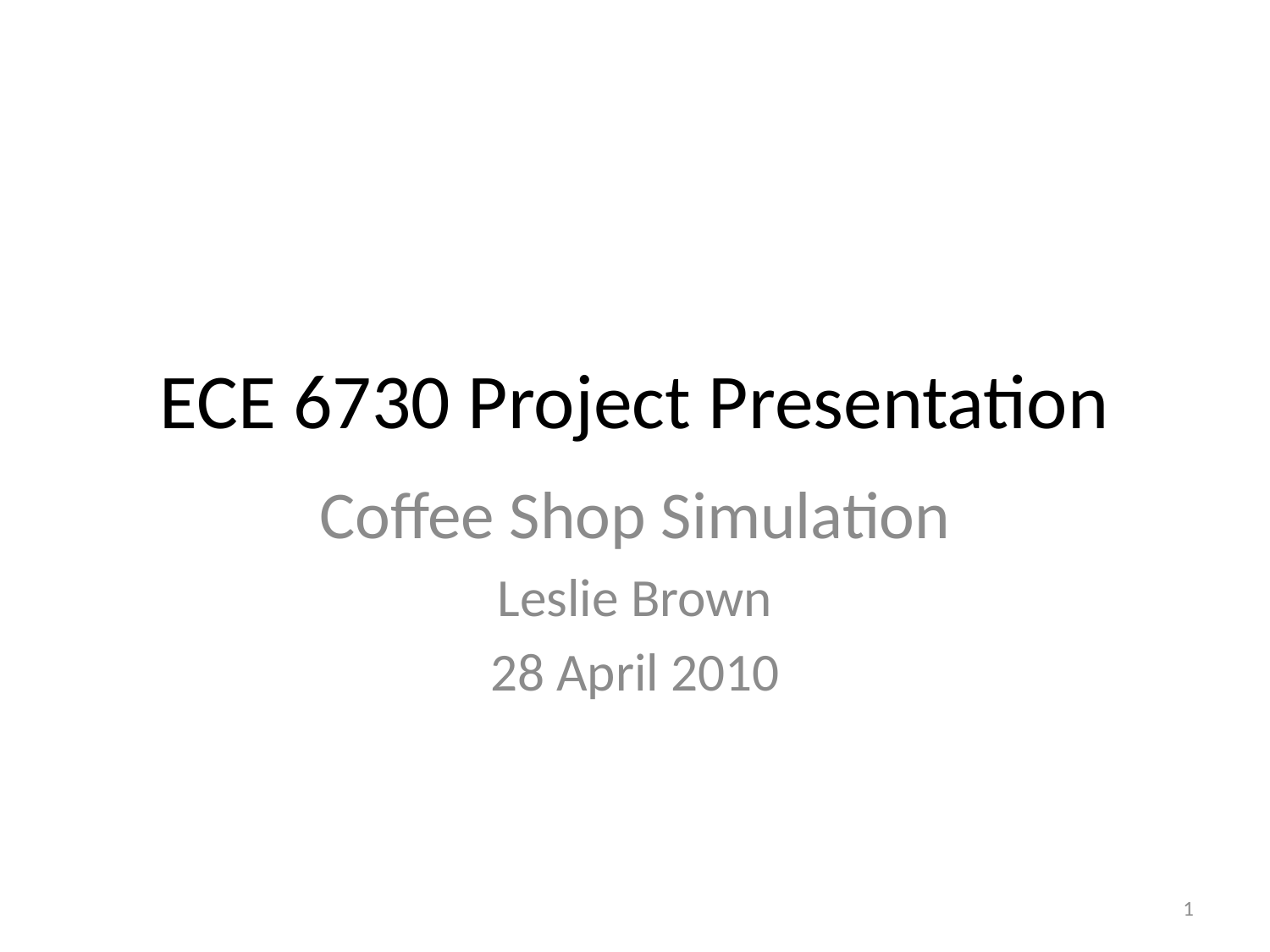

# ECE 6730 Project Presentation
Coffee Shop Simulation
Leslie Brown
28 April 2010
1